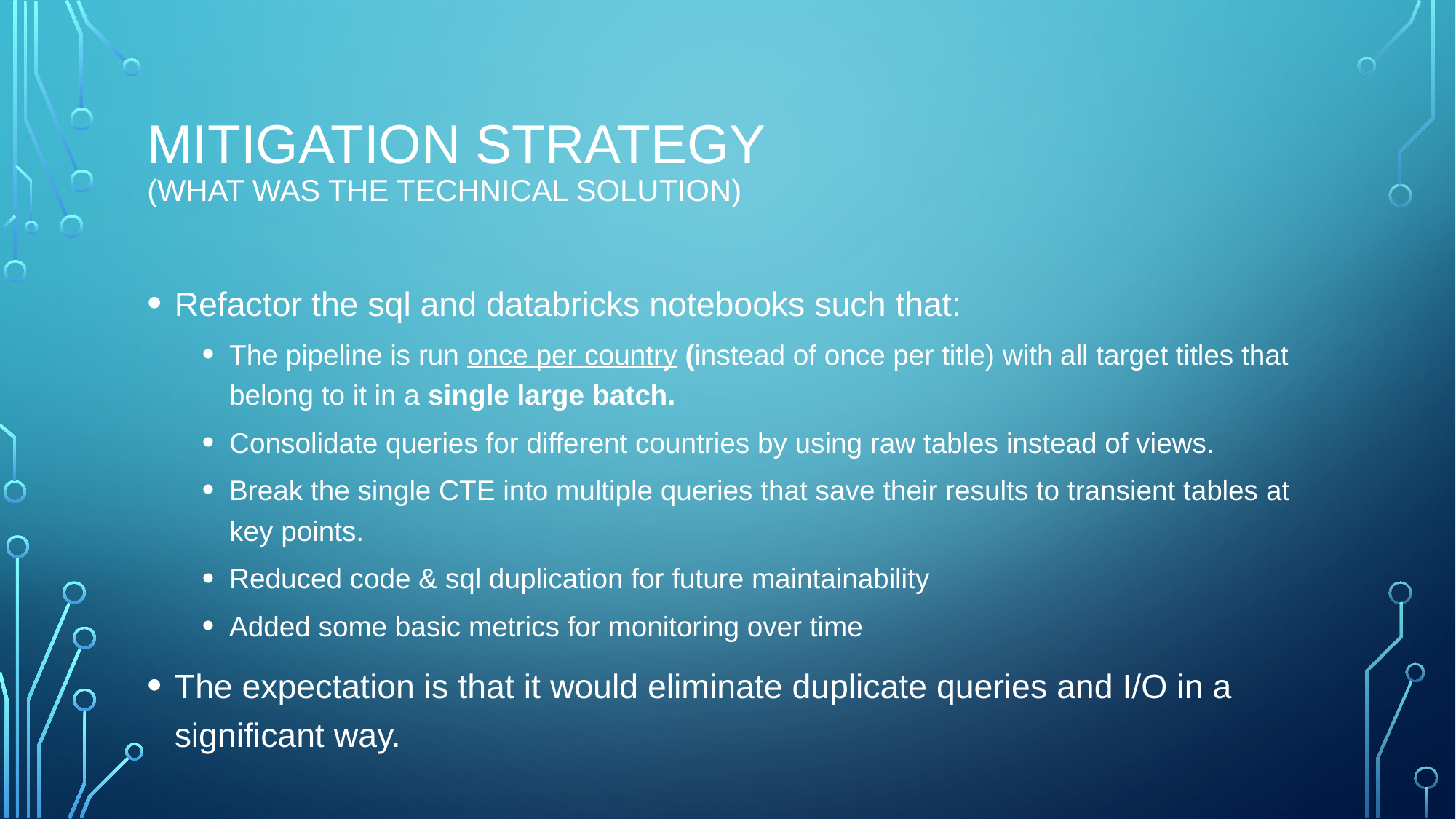

# Mitigation Strategy (what was the technical solution)
Refactor the sql and databricks notebooks such that:
The pipeline is run once per country (instead of once per title) with all target titles that belong to it in a single large batch.
Consolidate queries for different countries by using raw tables instead of views.
Break the single CTE into multiple queries that save their results to transient tables at key points.
Reduced code & sql duplication for future maintainability
Added some basic metrics for monitoring over time
The expectation is that it would eliminate duplicate queries and I/O in a significant way.